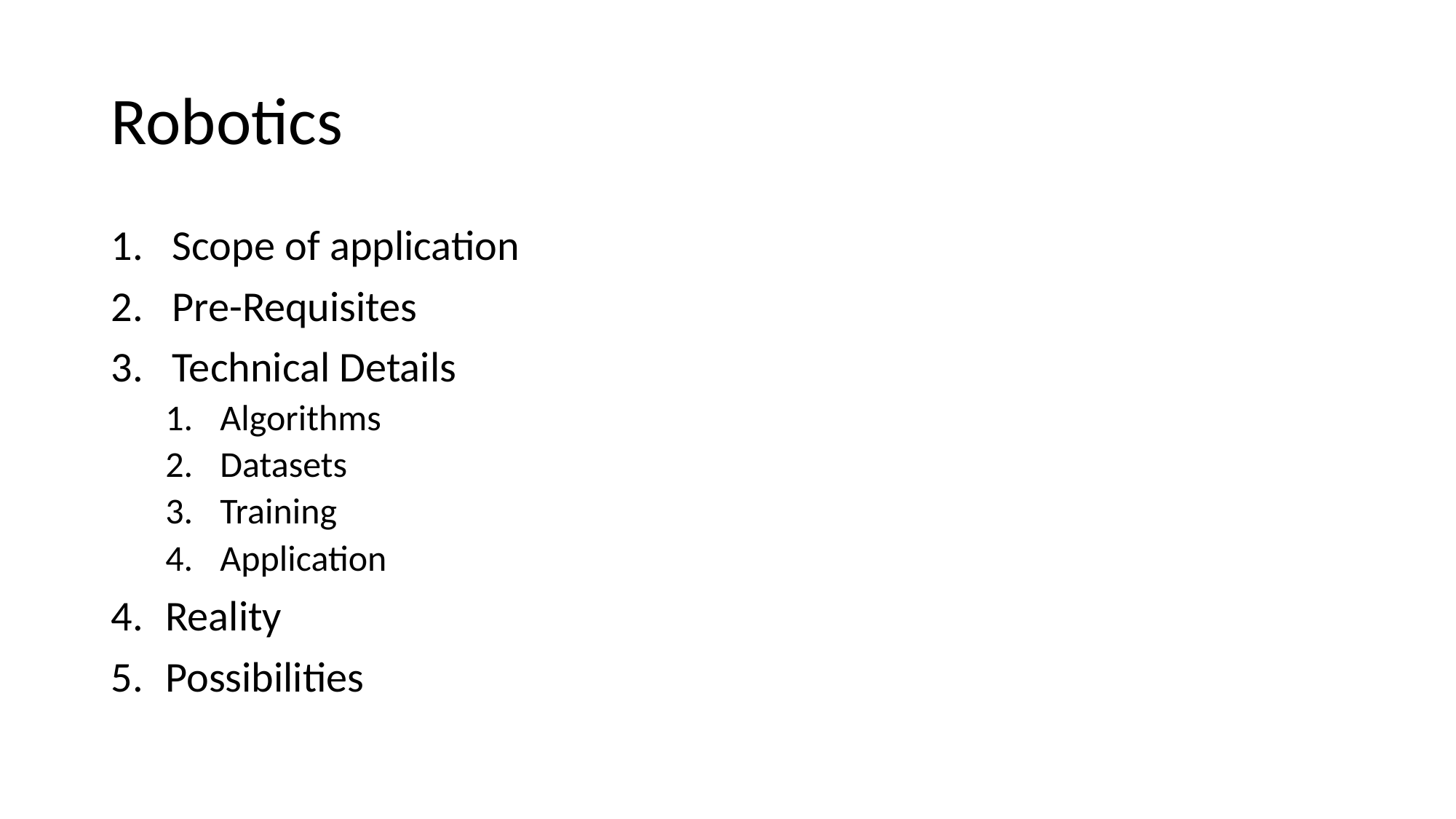

# Robotics
Scope of application
Pre-Requisites
Technical Details
Algorithms
Datasets
Training
Application
Reality
Possibilities